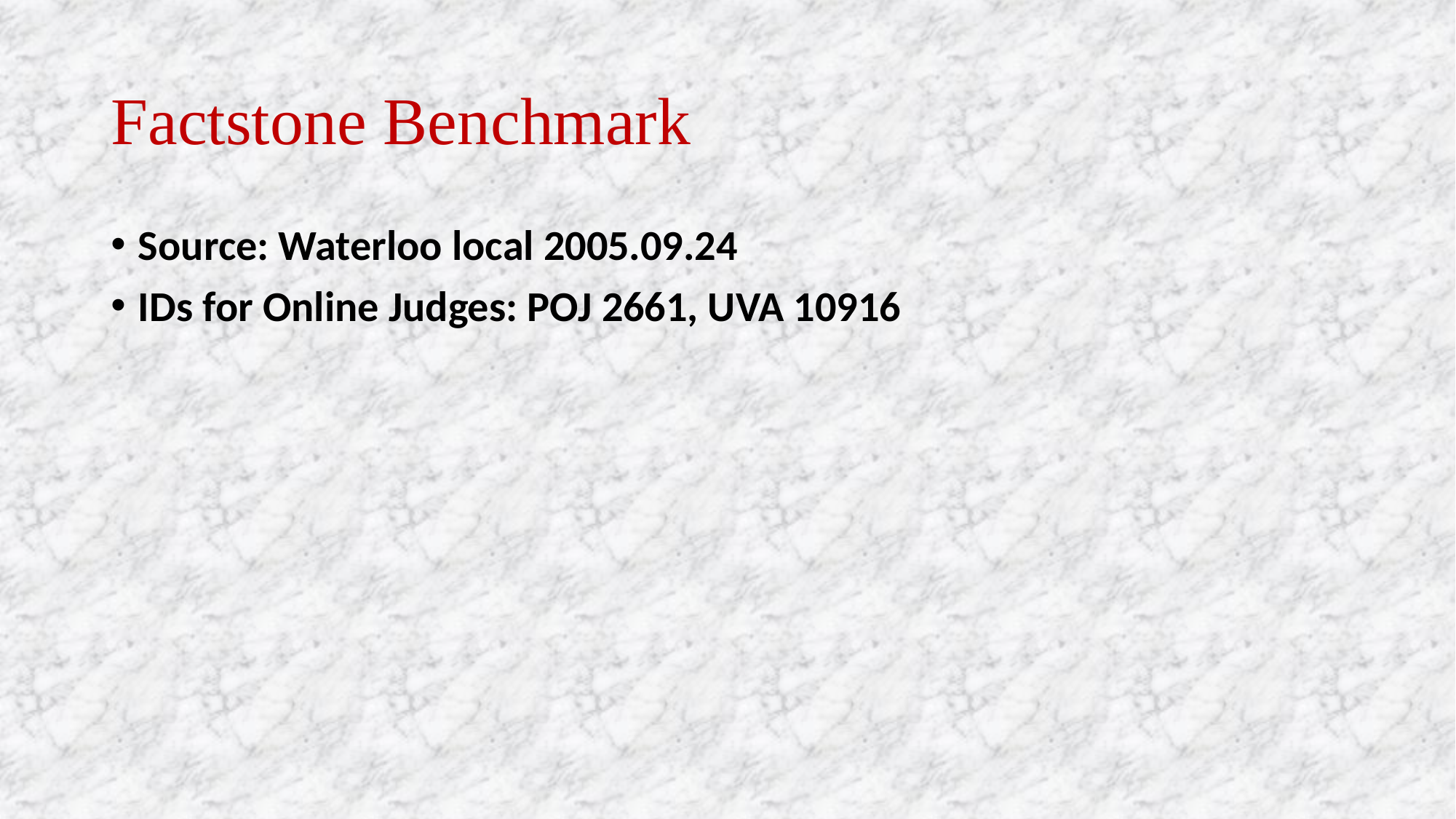

# Factstone Benchmark
Source: Waterloo local 2005.09.24
IDs for Online Judges: POJ 2661, UVA 10916